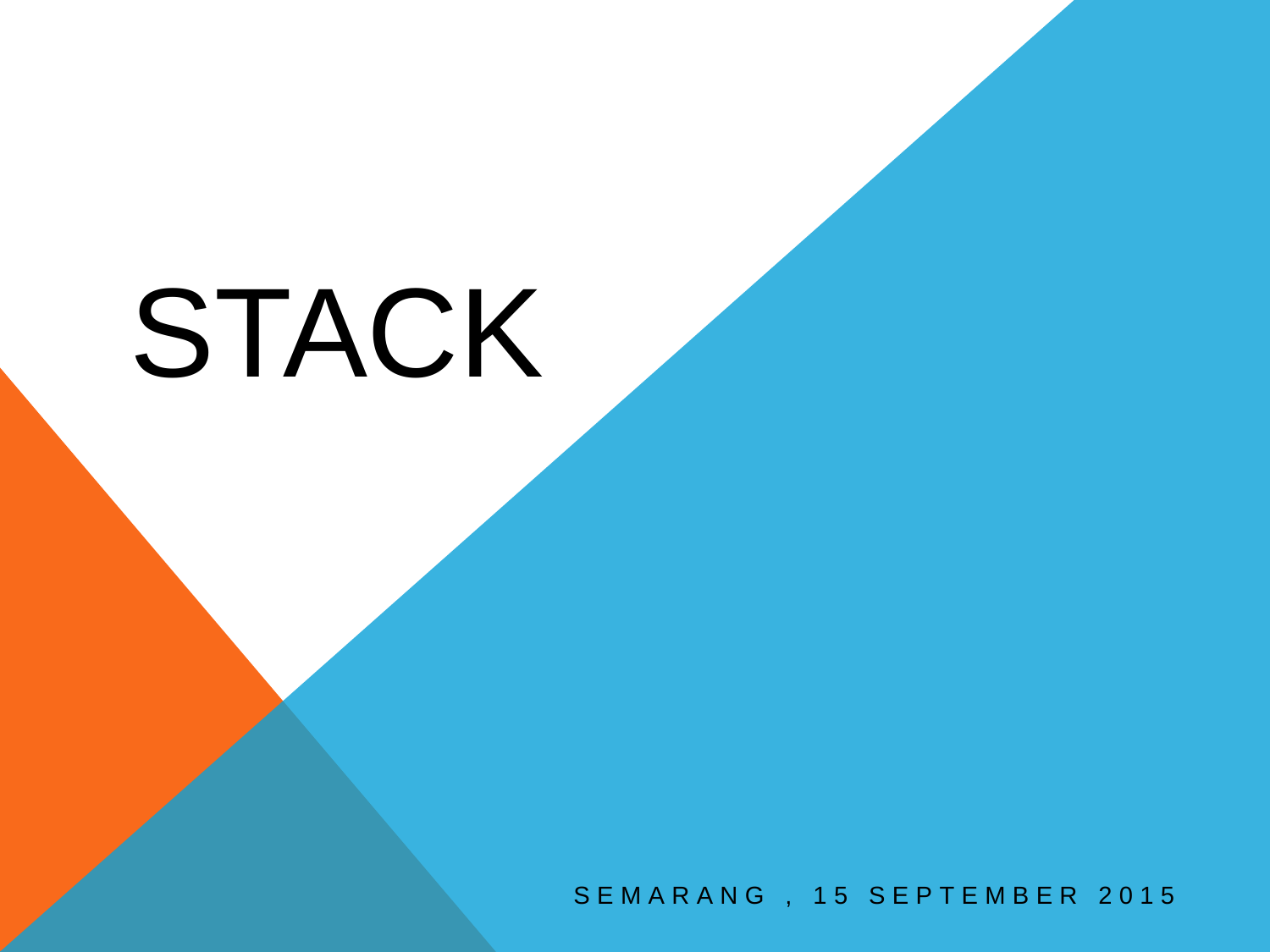

# StaCK
Semarang , 15 september 2015